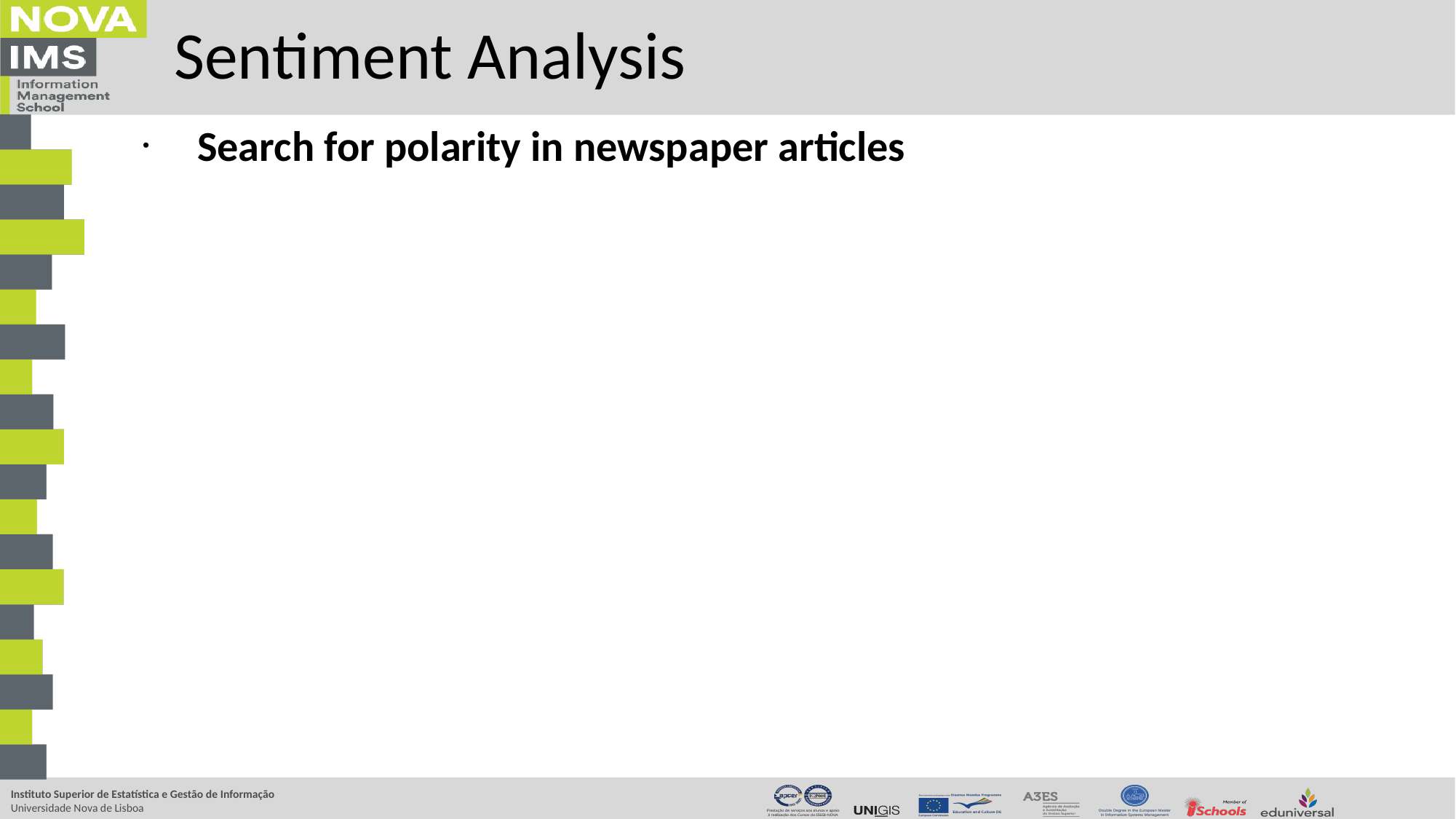

Sentiment Analysis
Search for polarity in newspaper articles